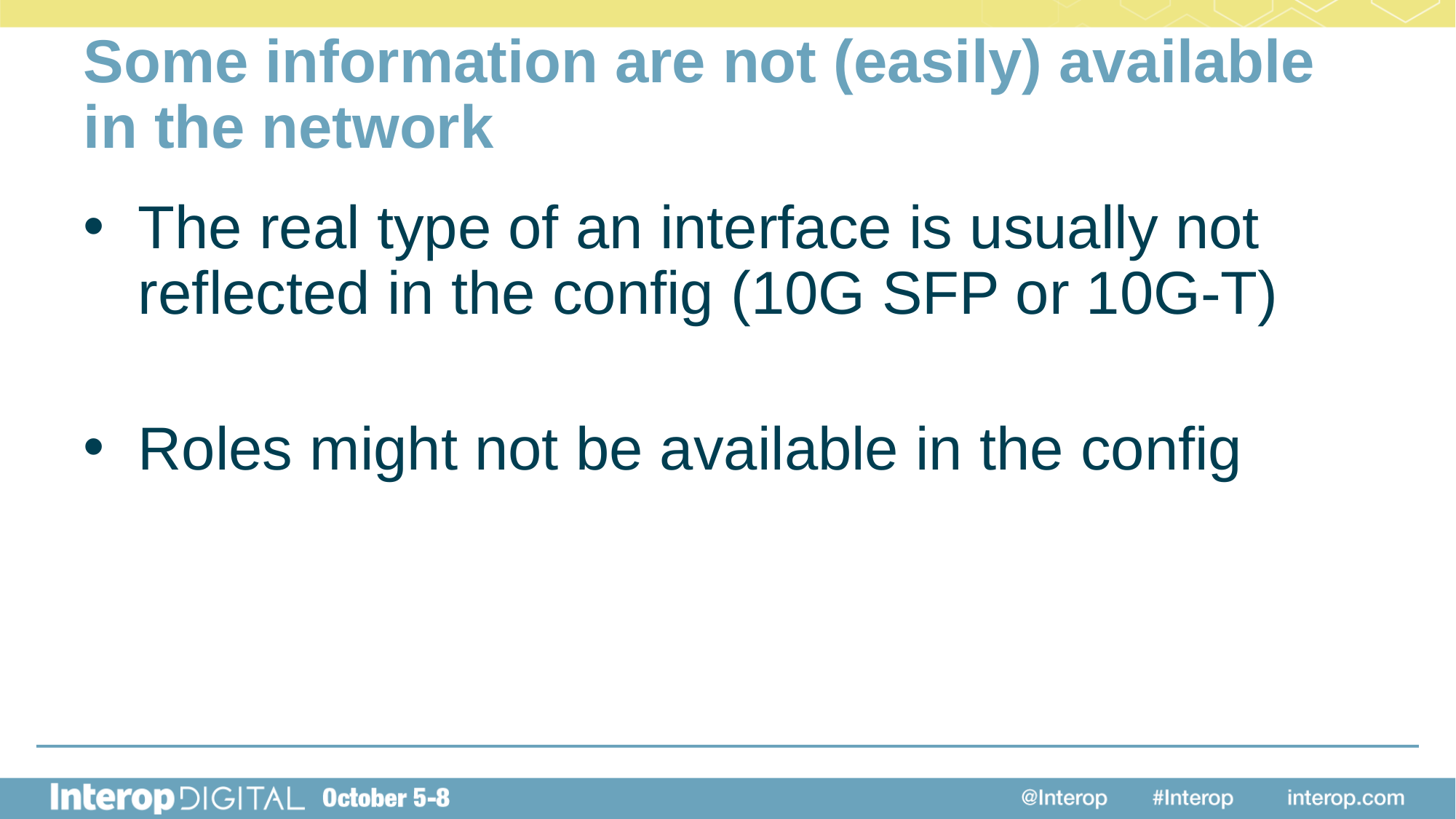

# Some information are not (easily) available in the network
The real type of an interface is usually not reflected in the config (10G SFP or 10G-T)

Roles might not be available in the config